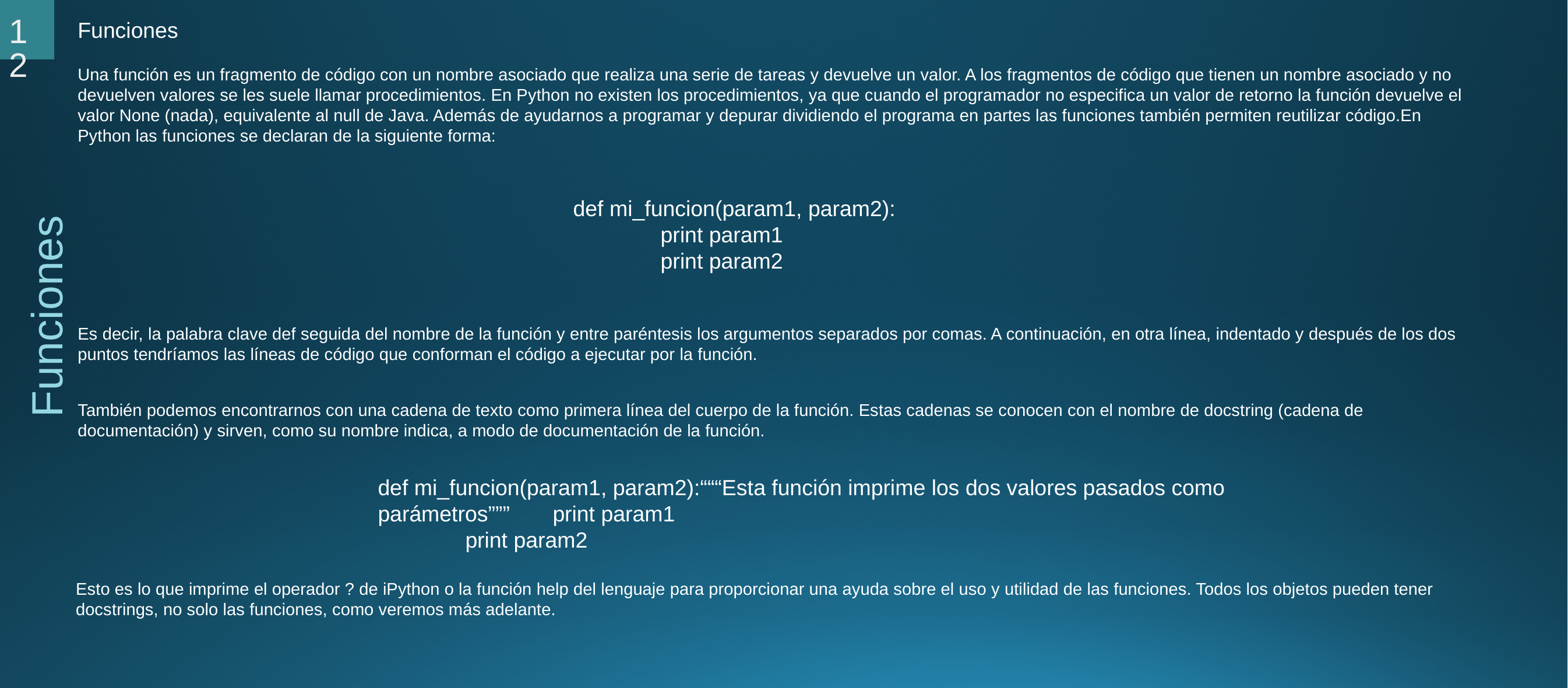

12
Funciones
Una función es un fragmento de código con un nombre asociado que realiza una serie de tareas y devuelve un valor. A los fragmentos de código que tienen un nombre asociado y no devuelven valores se les suele llamar procedimientos. En Python no existen los procedimientos, ya que cuando el programador no especifica un valor de retorno la función devuelve el valor None (nada), equivalente al null de Java. Además de ayudarnos a programar y depurar dividiendo el programa en partes las funciones también permiten reutilizar código.En Python las funciones se declaran de la siguiente forma:
def mi_funcion(param1, param2):
	print param1
	print param2
Funciones
Es decir, la palabra clave def seguida del nombre de la función y entre paréntesis los argumentos separados por comas. A continuación, en otra línea, indentado y después de los dos puntos tendríamos las líneas de código que conforman el código a ejecutar por la función.
También podemos encontrarnos con una cadena de texto como primera línea del cuerpo de la función. Estas cadenas se conocen con el nombre de docstring (cadena de documentación) y sirven, como su nombre indica, a modo de documentación de la función.
def mi_funcion(param1, param2):“““Esta función imprime los dos valores pasados como parámetros””” 	print param1
	print param2
Esto es lo que imprime el operador ? de iPython o la función help del lenguaje para proporcionar una ayuda sobre el uso y utilidad de las funciones. Todos los objetos pueden tener docstrings, no solo las funciones, como veremos más adelante.